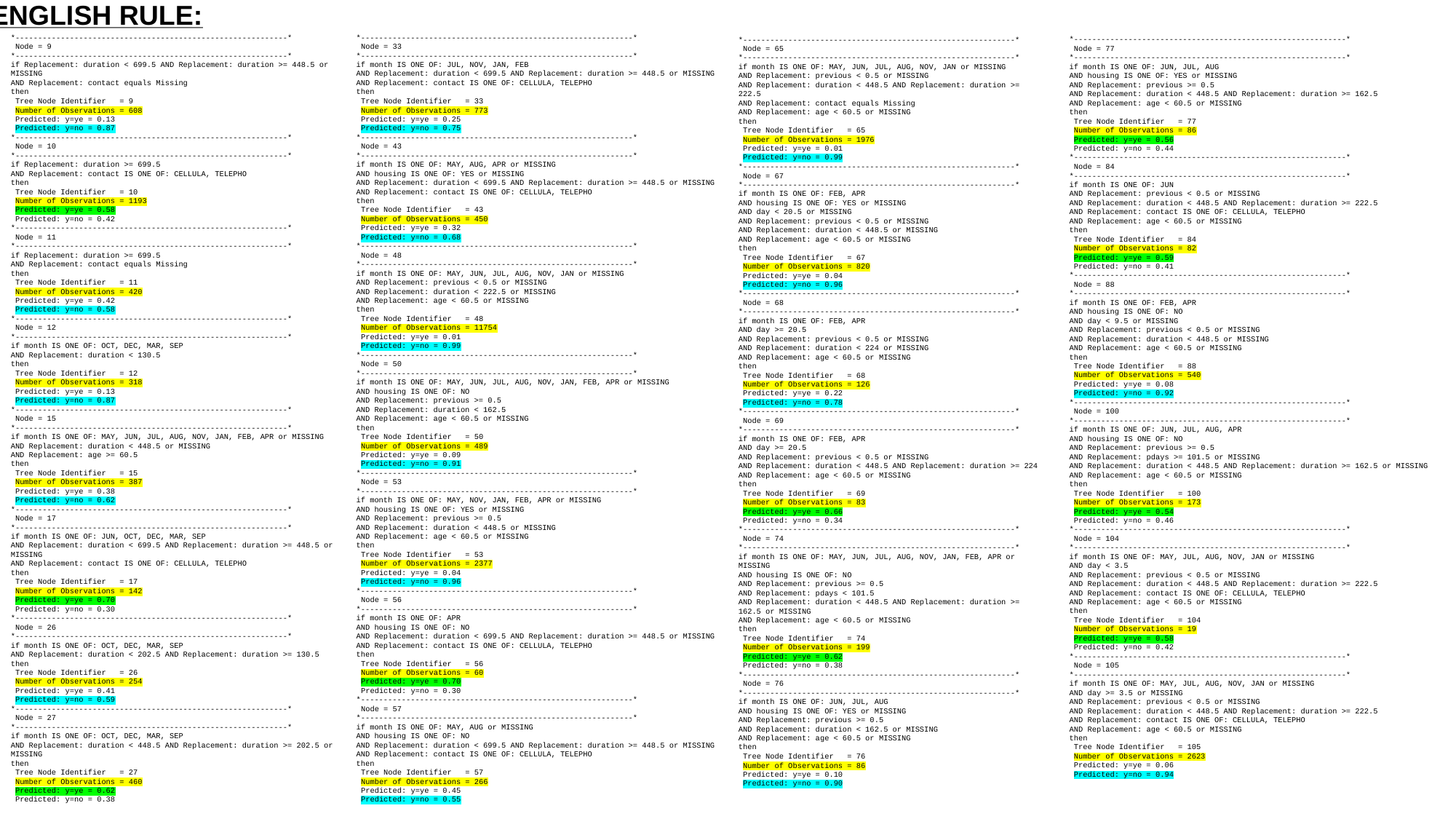

ENGLISH RULE:
*------------------------------------------------------------*
 Node = 9
*------------------------------------------------------------*
if Replacement: duration < 699.5 AND Replacement: duration >= 448.5 or MISSING
AND Replacement: contact equals Missing
then
 Tree Node Identifier   = 9
 Number of Observations = 608
 Predicted: y=ye = 0.13
 Predicted: y=no = 0.87
*------------------------------------------------------------*
 Node = 10
*------------------------------------------------------------*
if Replacement: duration >= 699.5
AND Replacement: contact IS ONE OF: CELLULA, TELEPHO
then
 Tree Node Identifier   = 10
 Number of Observations = 1193
 Predicted: y=ye = 0.58
 Predicted: y=no = 0.42
*------------------------------------------------------------*
 Node = 11
*------------------------------------------------------------*
if Replacement: duration >= 699.5
AND Replacement: contact equals Missing
then
 Tree Node Identifier   = 11
 Number of Observations = 420
 Predicted: y=ye = 0.42
 Predicted: y=no = 0.58
*------------------------------------------------------------*
 Node = 12
*------------------------------------------------------------*
if month IS ONE OF: OCT, DEC, MAR, SEP
AND Replacement: duration < 130.5
then
 Tree Node Identifier   = 12
 Number of Observations = 318
 Predicted: y=ye = 0.13
 Predicted: y=no = 0.87
*------------------------------------------------------------*
 Node = 15
*------------------------------------------------------------*
if month IS ONE OF: MAY, JUN, JUL, AUG, NOV, JAN, FEB, APR or MISSING
AND Replacement: duration < 448.5 or MISSING
AND Replacement: age >= 60.5
then
 Tree Node Identifier   = 15
 Number of Observations = 387
 Predicted: y=ye = 0.38
 Predicted: y=no = 0.62
*------------------------------------------------------------*
 Node = 17
*------------------------------------------------------------*
if month IS ONE OF: JUN, OCT, DEC, MAR, SEP
AND Replacement: duration < 699.5 AND Replacement: duration >= 448.5 or MISSING
AND Replacement: contact IS ONE OF: CELLULA, TELEPHO
then
 Tree Node Identifier   = 17
 Number of Observations = 142
 Predicted: y=ye = 0.70
 Predicted: y=no = 0.30
*------------------------------------------------------------*
 Node = 26
*------------------------------------------------------------*
if month IS ONE OF: OCT, DEC, MAR, SEP
AND Replacement: duration < 202.5 AND Replacement: duration >= 130.5
then
 Tree Node Identifier   = 26
 Number of Observations = 254
 Predicted: y=ye = 0.41
 Predicted: y=no = 0.59
*------------------------------------------------------------*
 Node = 27
*------------------------------------------------------------*
if month IS ONE OF: OCT, DEC, MAR, SEP
AND Replacement: duration < 448.5 AND Replacement: duration >= 202.5 or MISSING
then
 Tree Node Identifier   = 27
 Number of Observations = 460
 Predicted: y=ye = 0.62
 Predicted: y=no = 0.38
*------------------------------------------------------------*
 Node = 33
*------------------------------------------------------------*
if month IS ONE OF: JUL, NOV, JAN, FEB
AND Replacement: duration < 699.5 AND Replacement: duration >= 448.5 or MISSING
AND Replacement: contact IS ONE OF: CELLULA, TELEPHO
then
 Tree Node Identifier   = 33
 Number of Observations = 773
 Predicted: y=ye = 0.25
 Predicted: y=no = 0.75
*------------------------------------------------------------*
 Node = 43
*------------------------------------------------------------*
if month IS ONE OF: MAY, AUG, APR or MISSING
AND housing IS ONE OF: YES or MISSING
AND Replacement: duration < 699.5 AND Replacement: duration >= 448.5 or MISSING
AND Replacement: contact IS ONE OF: CELLULA, TELEPHO
then
 Tree Node Identifier   = 43
 Number of Observations = 450
 Predicted: y=ye = 0.32
 Predicted: y=no = 0.68
*------------------------------------------------------------*
 Node = 48
*------------------------------------------------------------*
if month IS ONE OF: MAY, JUN, JUL, AUG, NOV, JAN or MISSING
AND Replacement: previous < 0.5 or MISSING
AND Replacement: duration < 222.5 or MISSING
AND Replacement: age < 60.5 or MISSING
then
 Tree Node Identifier   = 48
 Number of Observations = 11754
 Predicted: y=ye = 0.01
 Predicted: y=no = 0.99
*------------------------------------------------------------*
 Node = 50
*------------------------------------------------------------*
if month IS ONE OF: MAY, JUN, JUL, AUG, NOV, JAN, FEB, APR or MISSING
AND housing IS ONE OF: NO
AND Replacement: previous >= 0.5
AND Replacement: duration < 162.5
AND Replacement: age < 60.5 or MISSING
then
 Tree Node Identifier   = 50
 Number of Observations = 489
 Predicted: y=ye = 0.09
 Predicted: y=no = 0.91
*------------------------------------------------------------*
 Node = 53
*------------------------------------------------------------*
if month IS ONE OF: MAY, NOV, JAN, FEB, APR or MISSING
AND housing IS ONE OF: YES or MISSING
AND Replacement: previous >= 0.5
AND Replacement: duration < 448.5 or MISSING
AND Replacement: age < 60.5 or MISSING
then
 Tree Node Identifier   = 53
 Number of Observations = 2377
 Predicted: y=ye = 0.04
 Predicted: y=no = 0.96
*------------------------------------------------------------*
 Node = 56
*------------------------------------------------------------*
if month IS ONE OF: APR
AND housing IS ONE OF: NO
AND Replacement: duration < 699.5 AND Replacement: duration >= 448.5 or MISSING
AND Replacement: contact IS ONE OF: CELLULA, TELEPHO
then
 Tree Node Identifier   = 56
 Number of Observations = 60
 Predicted: y=ye = 0.70
 Predicted: y=no = 0.30
*------------------------------------------------------------*
 Node = 57
*------------------------------------------------------------*
if month IS ONE OF: MAY, AUG or MISSING
AND housing IS ONE OF: NO
AND Replacement: duration < 699.5 AND Replacement: duration >= 448.5 or MISSING
AND Replacement: contact IS ONE OF: CELLULA, TELEPHO
then
 Tree Node Identifier   = 57
 Number of Observations = 266
 Predicted: y=ye = 0.45
 Predicted: y=no = 0.55
*------------------------------------------------------------*
 Node = 65
*------------------------------------------------------------*
if month IS ONE OF: MAY, JUN, JUL, AUG, NOV, JAN or MISSING
AND Replacement: previous < 0.5 or MISSING
AND Replacement: duration < 448.5 AND Replacement: duration >= 222.5
AND Replacement: contact equals Missing
AND Replacement: age < 60.5 or MISSING
then
 Tree Node Identifier   = 65
 Number of Observations = 1976
 Predicted: y=ye = 0.01
 Predicted: y=no = 0.99
*------------------------------------------------------------*
 Node = 67
*------------------------------------------------------------*
if month IS ONE OF: FEB, APR
AND housing IS ONE OF: YES or MISSING
AND day < 20.5 or MISSING
AND Replacement: previous < 0.5 or MISSING
AND Replacement: duration < 448.5 or MISSING
AND Replacement: age < 60.5 or MISSING
then
 Tree Node Identifier   = 67
 Number of Observations = 820
 Predicted: y=ye = 0.04
 Predicted: y=no = 0.96
*------------------------------------------------------------*
 Node = 68
*------------------------------------------------------------*
if month IS ONE OF: FEB, APR
AND day >= 20.5
AND Replacement: previous < 0.5 or MISSING
AND Replacement: duration < 224 or MISSING
AND Replacement: age < 60.5 or MISSING
then
 Tree Node Identifier   = 68
 Number of Observations = 126
 Predicted: y=ye = 0.22
 Predicted: y=no = 0.78
*------------------------------------------------------------*
 Node = 69
*------------------------------------------------------------*
if month IS ONE OF: FEB, APR
AND day >= 20.5
AND Replacement: previous < 0.5 or MISSING
AND Replacement: duration < 448.5 AND Replacement: duration >= 224
AND Replacement: age < 60.5 or MISSING
then
 Tree Node Identifier   = 69
 Number of Observations = 83
 Predicted: y=ye = 0.66
 Predicted: y=no = 0.34
*------------------------------------------------------------*
 Node = 74
*------------------------------------------------------------*
if month IS ONE OF: MAY, JUN, JUL, AUG, NOV, JAN, FEB, APR or MISSING
AND housing IS ONE OF: NO
AND Replacement: previous >= 0.5
AND Replacement: pdays < 101.5
AND Replacement: duration < 448.5 AND Replacement: duration >= 162.5 or MISSING
AND Replacement: age < 60.5 or MISSING
then
 Tree Node Identifier   = 74
 Number of Observations = 199
 Predicted: y=ye = 0.62
 Predicted: y=no = 0.38
*------------------------------------------------------------*
 Node = 76
*------------------------------------------------------------*
if month IS ONE OF: JUN, JUL, AUG
AND housing IS ONE OF: YES or MISSING
AND Replacement: previous >= 0.5
AND Replacement: duration < 162.5 or MISSING
AND Replacement: age < 60.5 or MISSING
then
 Tree Node Identifier   = 76
 Number of Observations = 86
 Predicted: y=ye = 0.10
 Predicted: y=no = 0.90
*------------------------------------------------------------*
 Node = 77
*------------------------------------------------------------*
if month IS ONE OF: JUN, JUL, AUG
AND housing IS ONE OF: YES or MISSING
AND Replacement: previous >= 0.5
AND Replacement: duration < 448.5 AND Replacement: duration >= 162.5
AND Replacement: age < 60.5 or MISSING
then
 Tree Node Identifier   = 77
 Number of Observations = 86
 Predicted: y=ye = 0.56
 Predicted: y=no = 0.44
*------------------------------------------------------------*
 Node = 84
*------------------------------------------------------------*
if month IS ONE OF: JUN
AND Replacement: previous < 0.5 or MISSING
AND Replacement: duration < 448.5 AND Replacement: duration >= 222.5
AND Replacement: contact IS ONE OF: CELLULA, TELEPHO
AND Replacement: age < 60.5 or MISSING
then
 Tree Node Identifier   = 84
 Number of Observations = 82
 Predicted: y=ye = 0.59
 Predicted: y=no = 0.41
*------------------------------------------------------------*
 Node = 88
*------------------------------------------------------------*
if month IS ONE OF: FEB, APR
AND housing IS ONE OF: NO
AND day < 9.5 or MISSING
AND Replacement: previous < 0.5 or MISSING
AND Replacement: duration < 448.5 or MISSING
AND Replacement: age < 60.5 or MISSING
then
 Tree Node Identifier   = 88
 Number of Observations = 540
 Predicted: y=ye = 0.08
 Predicted: y=no = 0.92
*------------------------------------------------------------*
 Node = 100
*------------------------------------------------------------*
if month IS ONE OF: JUN, JUL, AUG, APR
AND housing IS ONE OF: NO
AND Replacement: previous >= 0.5
AND Replacement: pdays >= 101.5 or MISSING
AND Replacement: duration < 448.5 AND Replacement: duration >= 162.5 or MISSING
AND Replacement: age < 60.5 or MISSING
then
 Tree Node Identifier   = 100
 Number of Observations = 173
 Predicted: y=ye = 0.54
 Predicted: y=no = 0.46
*------------------------------------------------------------*
 Node = 104
*------------------------------------------------------------*
if month IS ONE OF: MAY, JUL, AUG, NOV, JAN or MISSING
AND day < 3.5
AND Replacement: previous < 0.5 or MISSING
AND Replacement: duration < 448.5 AND Replacement: duration >= 222.5
AND Replacement: contact IS ONE OF: CELLULA, TELEPHO
AND Replacement: age < 60.5 or MISSING
then
 Tree Node Identifier   = 104
 Number of Observations = 19
 Predicted: y=ye = 0.58
 Predicted: y=no = 0.42
*------------------------------------------------------------*
 Node = 105
*------------------------------------------------------------*
if month IS ONE OF: MAY, JUL, AUG, NOV, JAN or MISSING
AND day >= 3.5 or MISSING
AND Replacement: previous < 0.5 or MISSING
AND Replacement: duration < 448.5 AND Replacement: duration >= 222.5
AND Replacement: contact IS ONE OF: CELLULA, TELEPHO
AND Replacement: age < 60.5 or MISSING
then
 Tree Node Identifier   = 105
 Number of Observations = 2623
 Predicted: y=ye = 0.06
 Predicted: y=no = 0.94